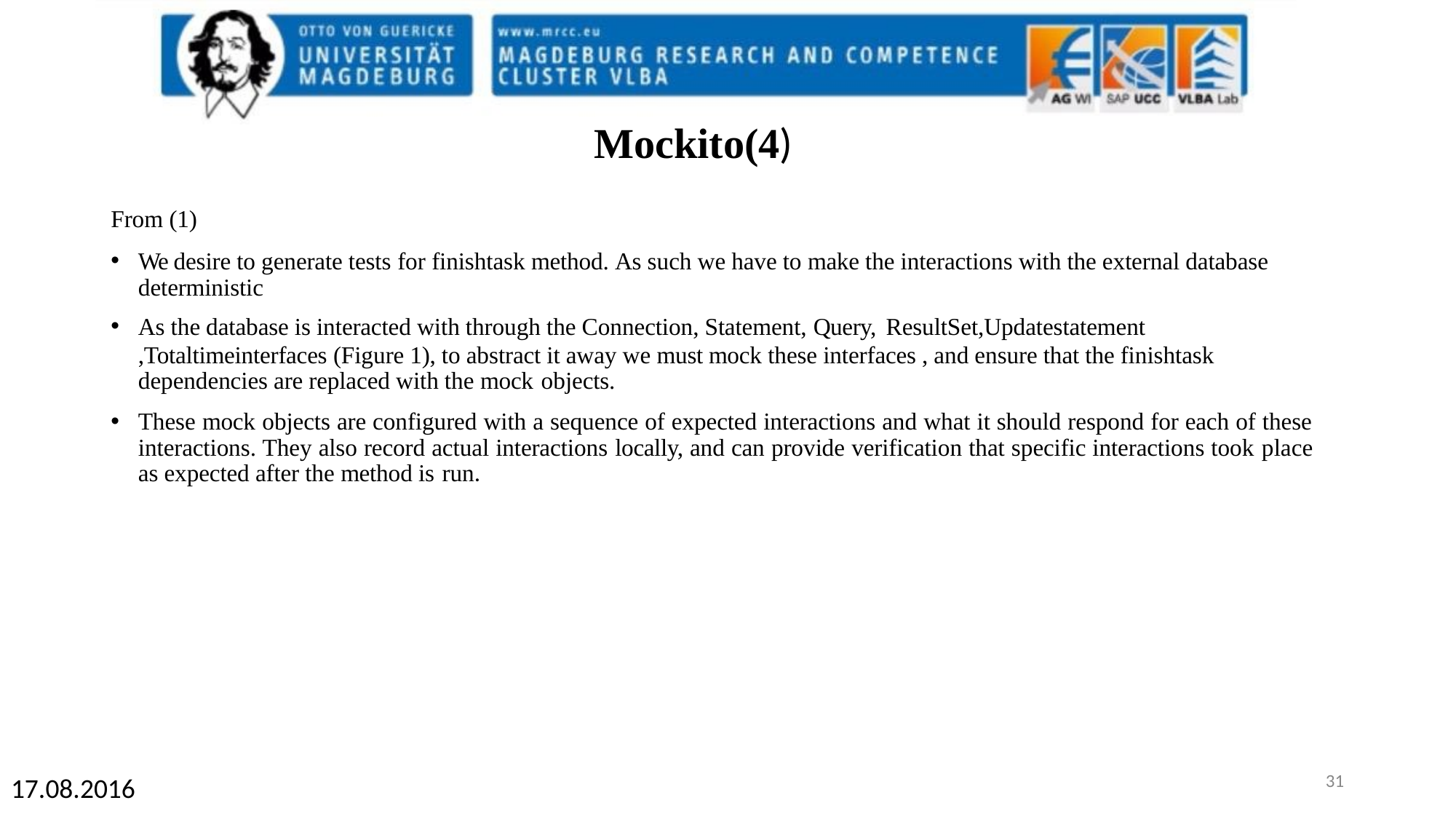

Mockito(4)
From (1)
We desire to generate tests for finishtask method. As such we have to make the interactions with the external database  deterministic
As the database is interacted with through the Connection, Statement, Query, ResultSet,Updatestatement
,Totaltimeinterfaces (Figure 1), to abstract it away we must mock these interfaces , and ensure that the finishtask  dependencies are replaced with the mock objects.
These mock objects are configured with a sequence of expected interactions and what it should respond for each of these  interactions. They also record actual interactions locally, and can provide verification that specific interactions took place  as expected after the method is run.
31
17.08.2016